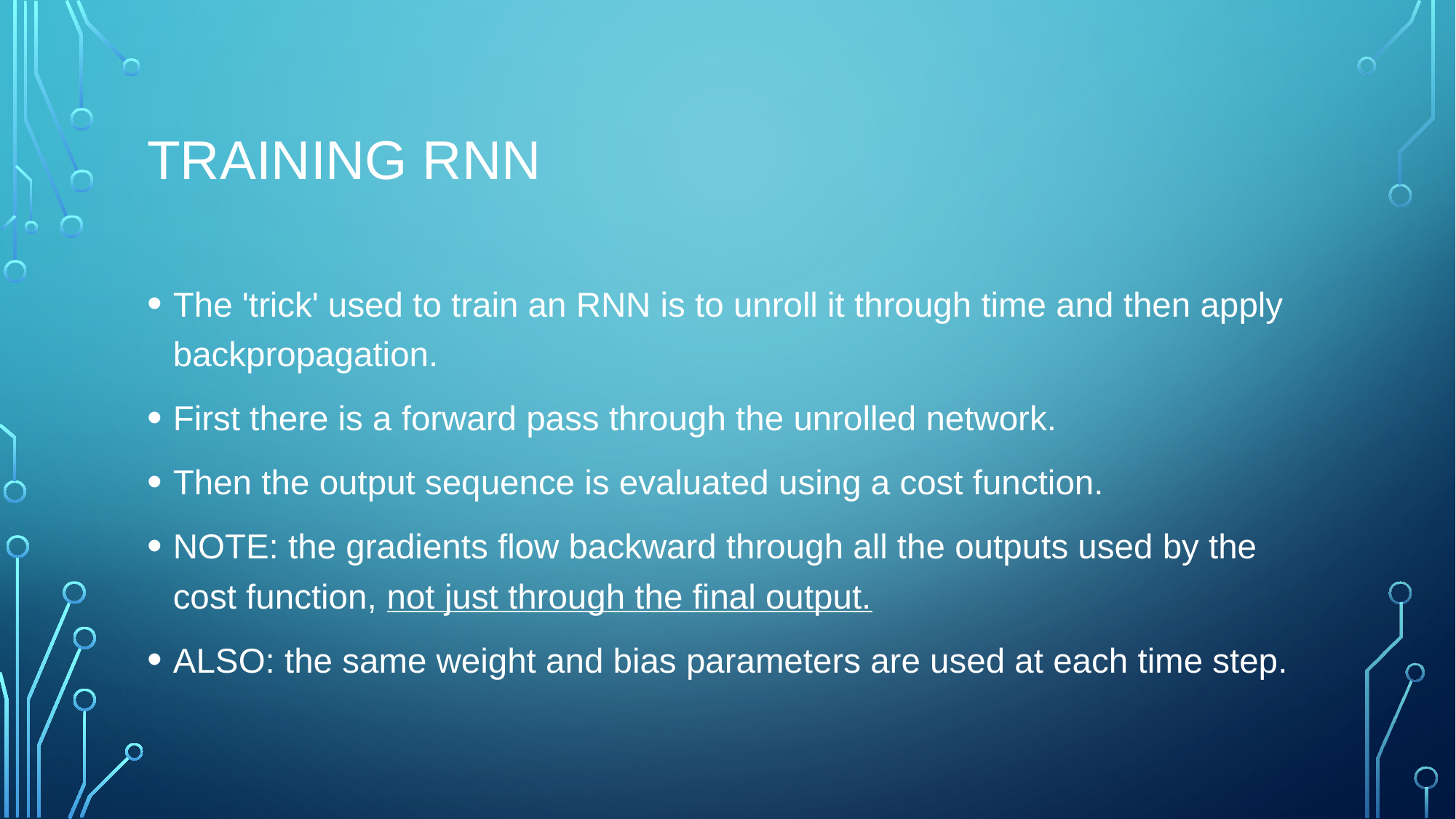

# Training Rnn
The 'trick' used to train an RNN is to unroll it through time and then apply backpropagation.
First there is a forward pass through the unrolled network.
Then the output sequence is evaluated using a cost function.
NOTE: the gradients flow backward through all the outputs used by the cost function, not just through the final output.
ALSO: the same weight and bias parameters are used at each time step.